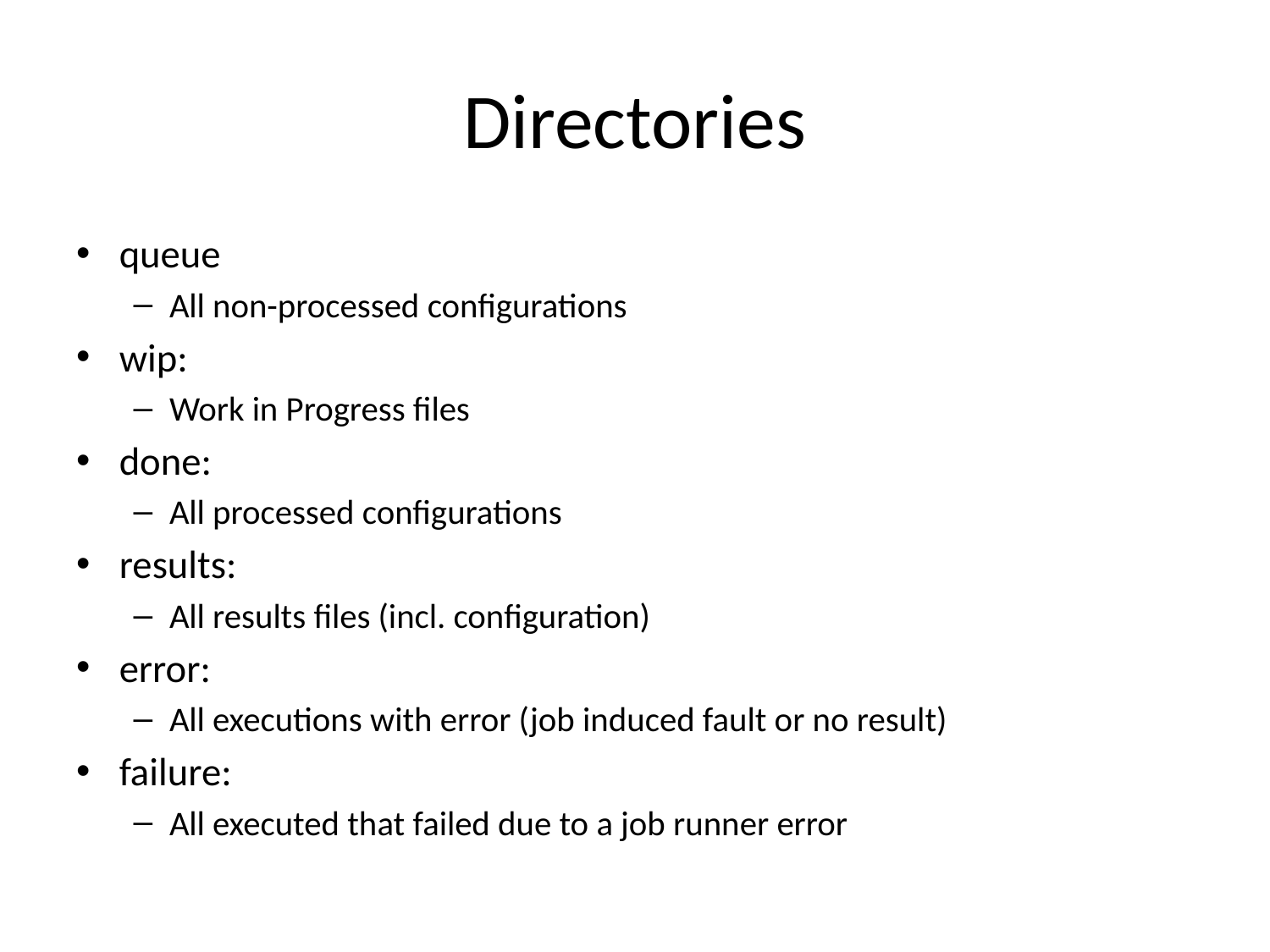

# Directories
queue
All non-processed configurations
wip:
Work in Progress files
done:
All processed configurations
results:
All results files (incl. configuration)
error:
All executions with error (job induced fault or no result)
failure:
All executed that failed due to a job runner error